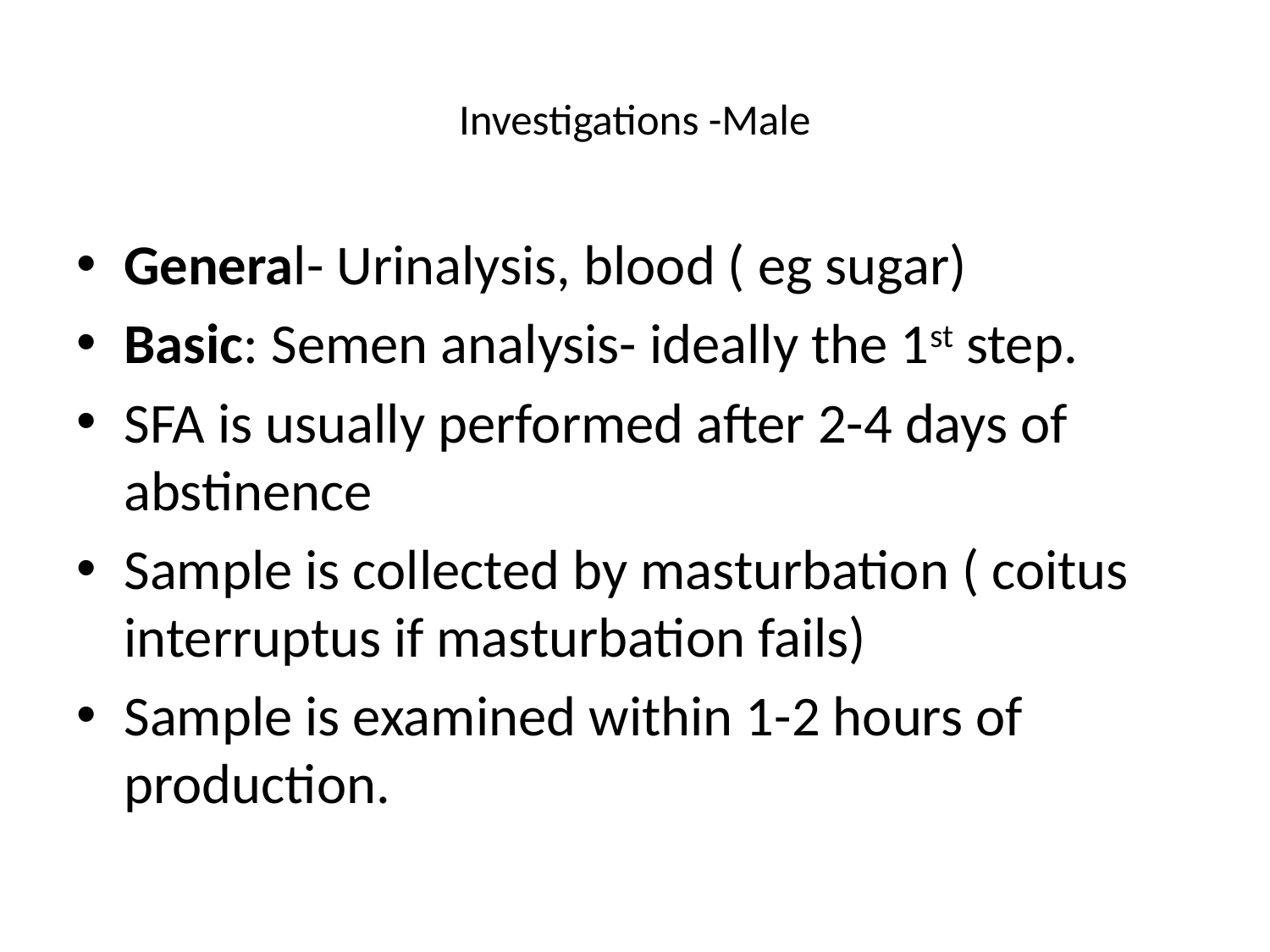

# Investigations -Male
General- Urinalysis, blood ( eg sugar)
Basic: Semen analysis- ideally the 1st step.
SFA is usually performed after 2-4 days of abstinence
Sample is collected by masturbation ( coitus interruptus if masturbation fails)
Sample is examined within 1-2 hours of production.